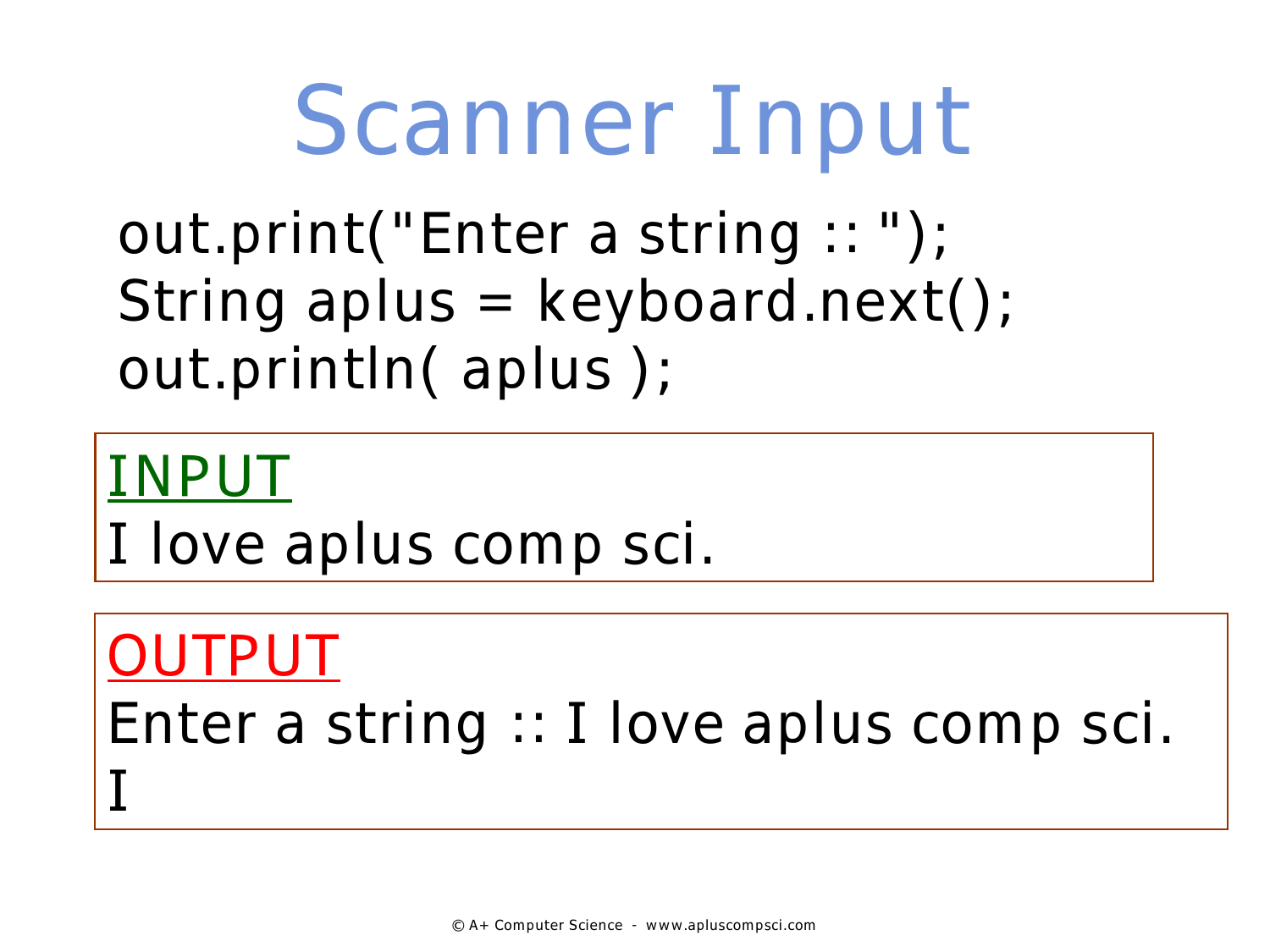

Scanner Input

out.print("Enter a string :: ");
String aplus = keyboard.next();
out.println( aplus );
INPUT
I love aplus comp sci.
OUTPUT
Enter a string :: I love aplus comp sci.
I

© A+ Computer Science  -  www.apluscompsci.com